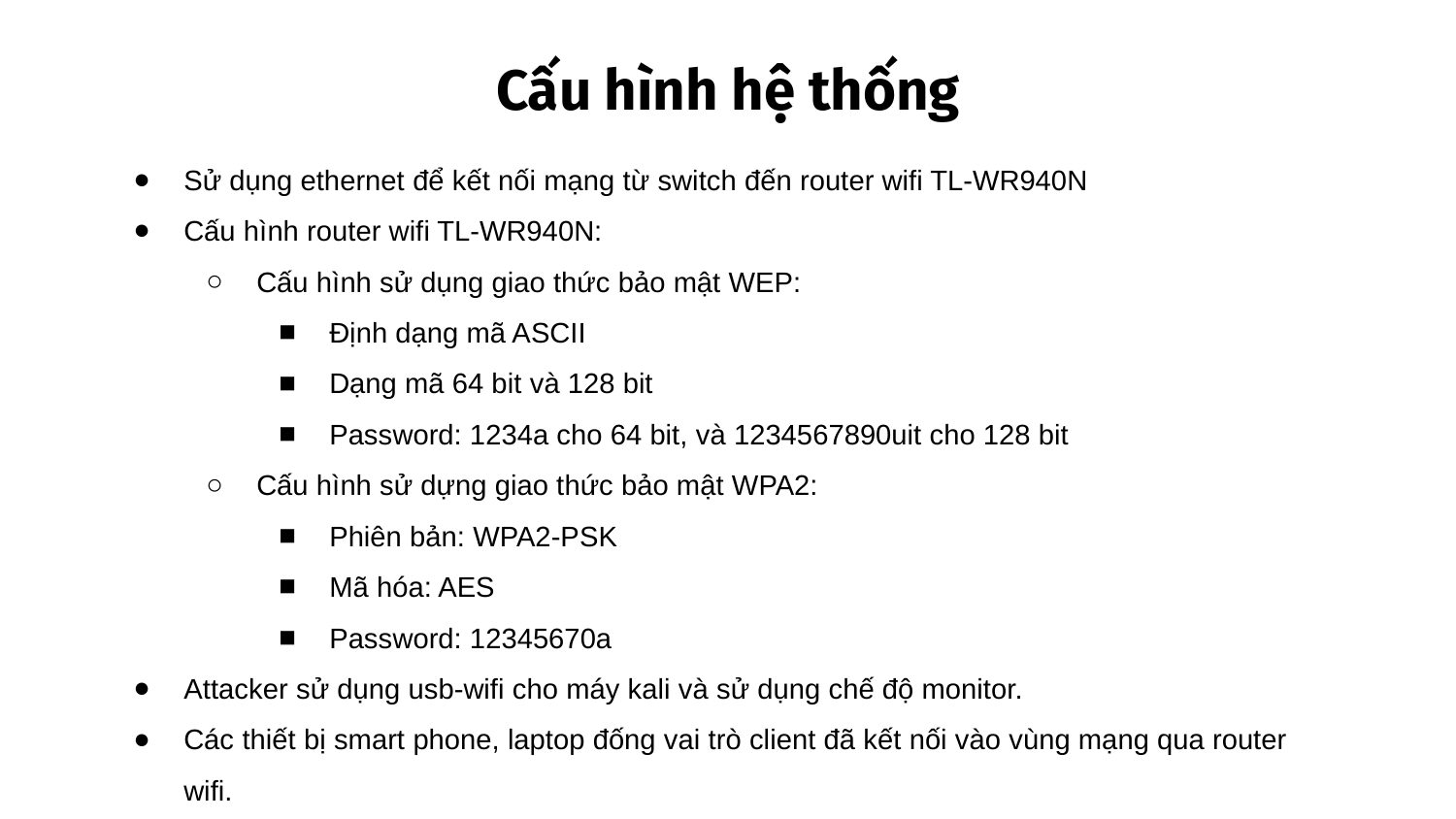

# Cấu hình hệ thống
Sử dụng ethernet để kết nối mạng từ switch đến router wifi TL-WR940N
Cấu hình router wifi TL-WR940N:
Cấu hình sử dụng giao thức bảo mật WEP:
Định dạng mã ASCII
Dạng mã 64 bit và 128 bit
Password: 1234a cho 64 bit, và 1234567890uit cho 128 bit
Cấu hình sử dựng giao thức bảo mật WPA2:
Phiên bản: WPA2-PSK
Mã hóa: AES
Password: 12345670a
Attacker sử dụng usb-wifi cho máy kali và sử dụng chế độ monitor.
Các thiết bị smart phone, laptop đống vai trò client đã kết nối vào vùng mạng qua router wifi.